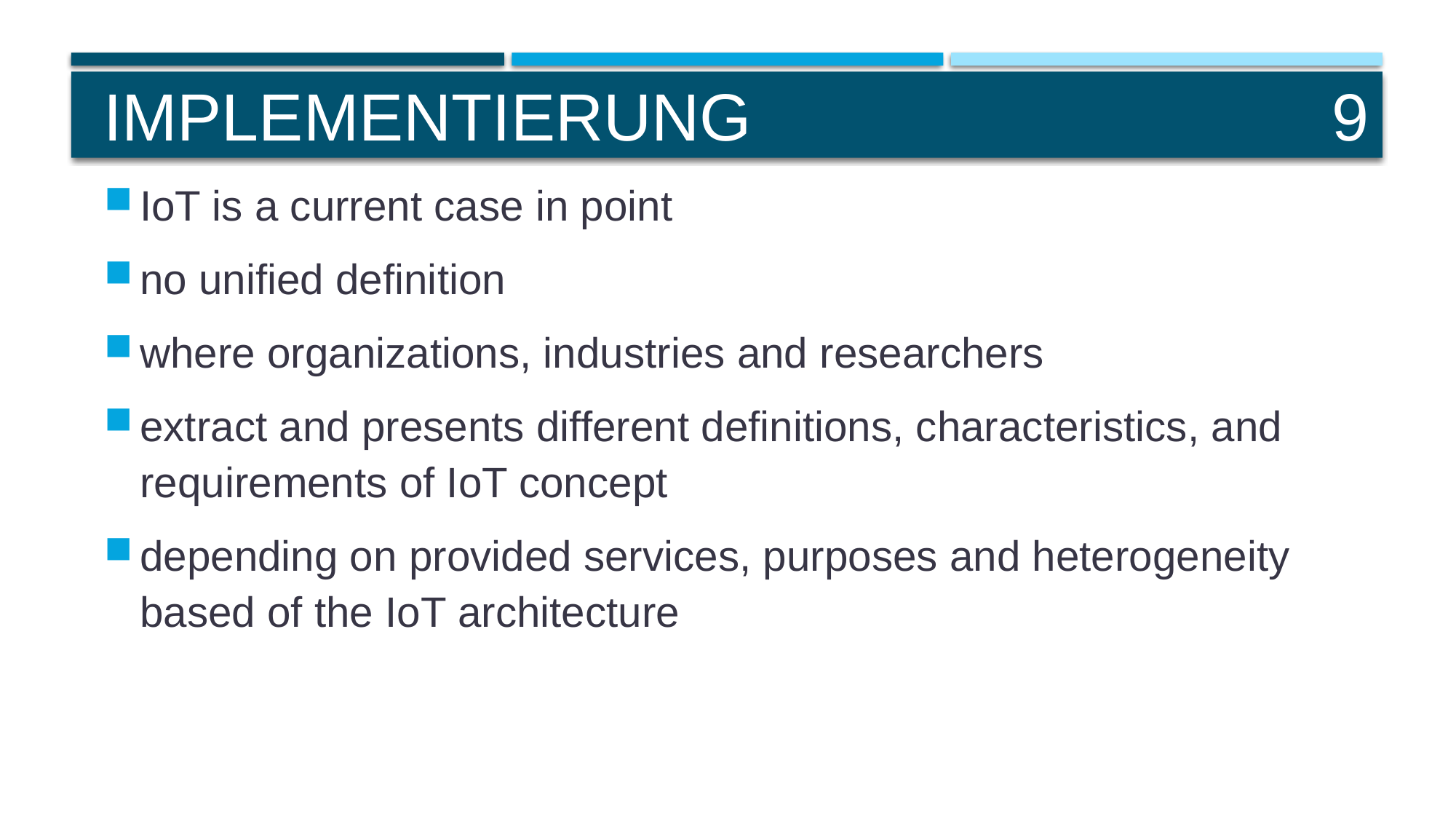

# Implementierung
9
IoT is a current case in point
no unified definition
where organizations, industries and researchers
extract and presents different definitions, characteristics, and requirements of IoT concept
depending on provided services, purposes and heterogeneity based of the IoT architecture